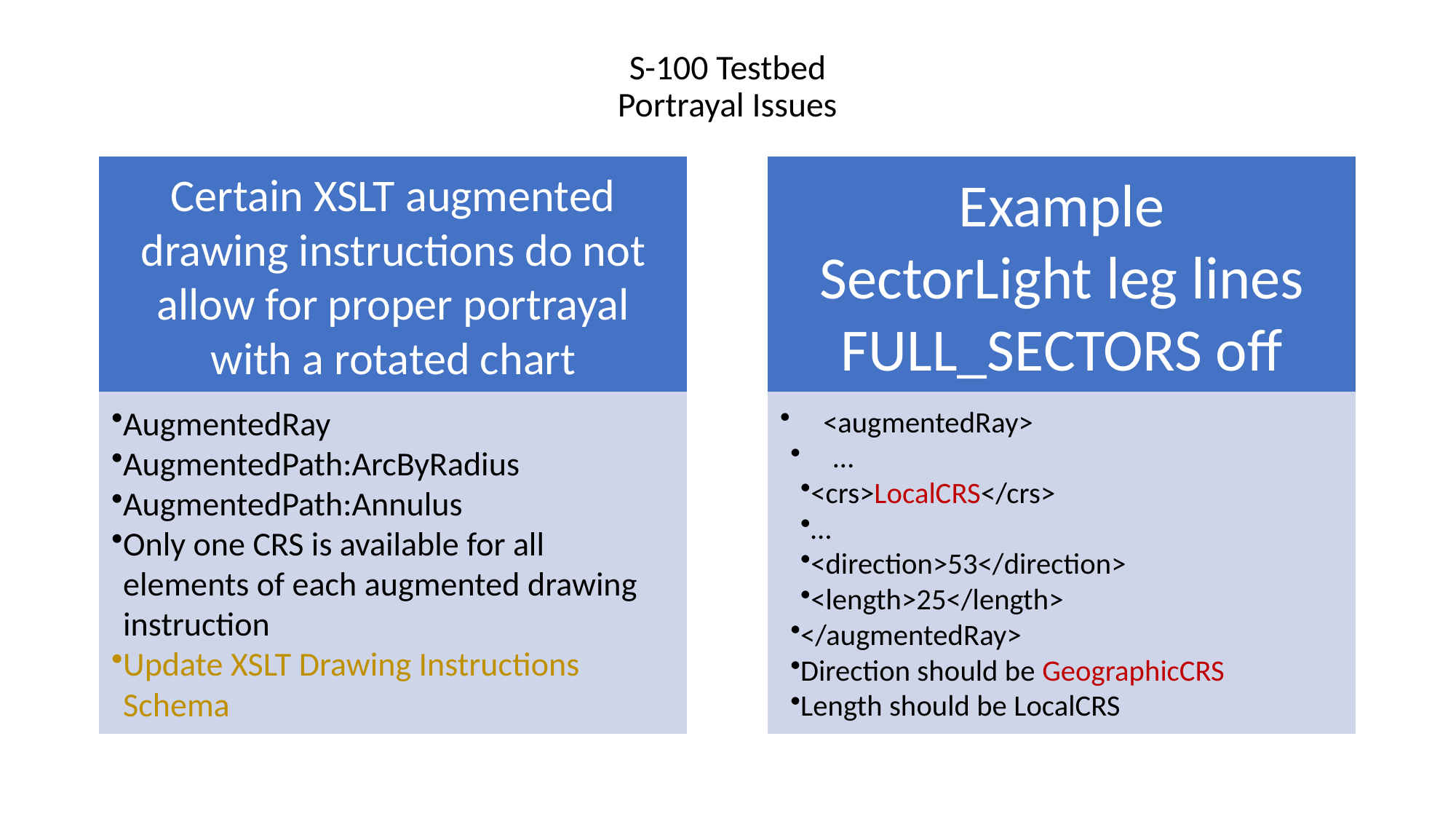

# S-100 Testbed Portrayal Issues
Certain XSLT augmented drawing instructions do not allow for proper portrayal with a rotated chart
AugmentedRay
Only one CRS is available for all elements of each augmented drawing instruction
Update XSLT Drawing Instructions Schema
AugmentedPath:ArcByRadius
AugmentedPath:Annulus
Example
SectorLight leg lines FULL_SECTORS off
	<augmentedRay>
Direction should be GeographicCRS
Length should be LocalCRS
	…
<crs>LocalCRS</crs>
…
<direction>53</direction>
<length>25</length>
</augmentedRay>